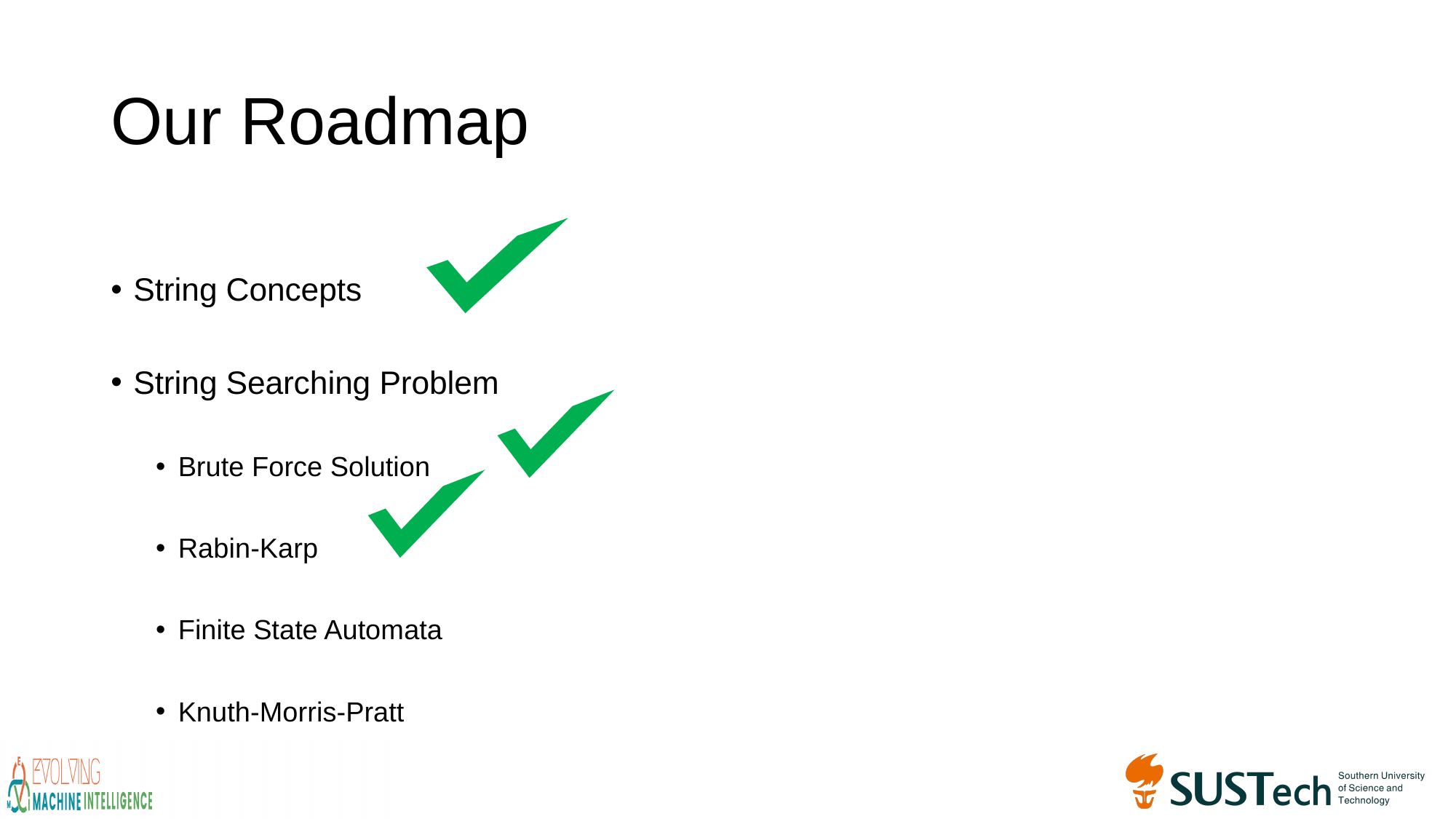

# Our Roadmap

String Concepts

String Searching Problem

Brute Force Solution

Rabin-Karp

Finite State Automata

Knuth-Morris-Pratt